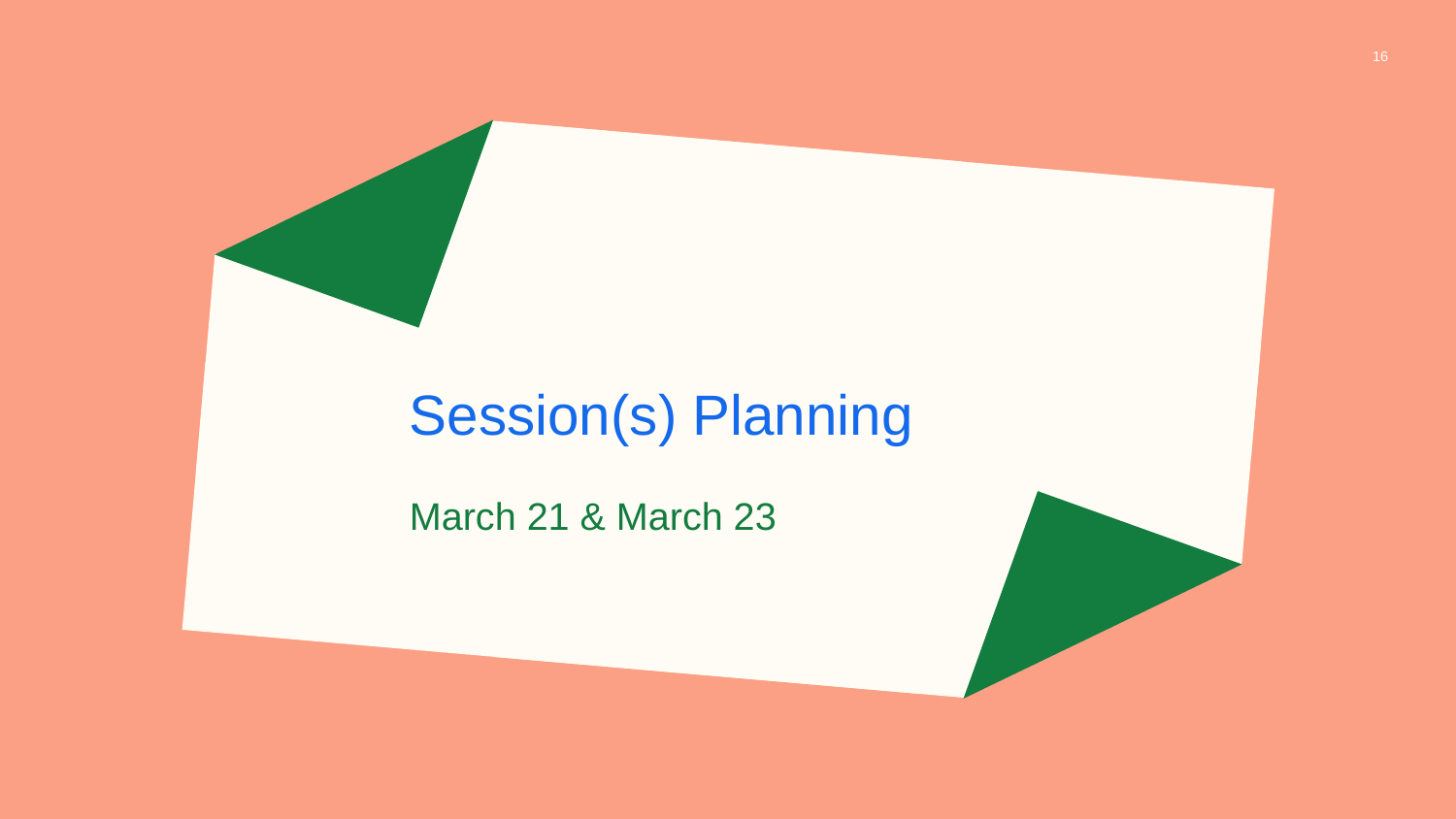

16
# Session(s) Planning

March 21 & March 23